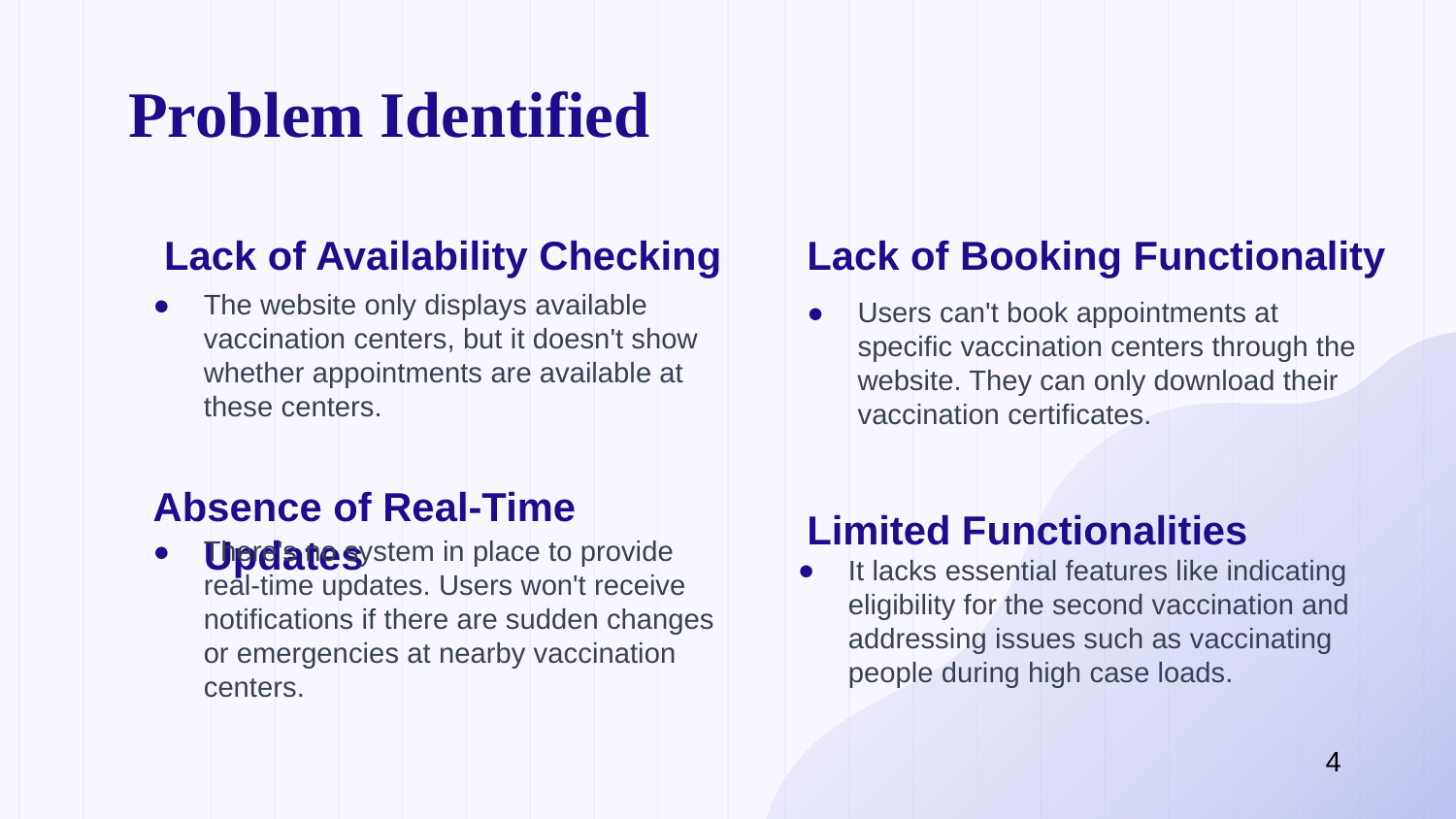

# Problem Identified
 Lack of Availability Checking
Lack of Booking Functionality
The website only displays available vaccination centers, but it doesn't show whether appointments are available at these centers.
Users can't book appointments at specific vaccination centers through the website. They can only download their vaccination certificates.
Limited Functionalities
Absence of Real-Time Updates
There's no system in place to provide real-time updates. Users won't receive notifications if there are sudden changes or emergencies at nearby vaccination centers.
It lacks essential features like indicating eligibility for the second vaccination and addressing issues such as vaccinating people during high case loads.
4